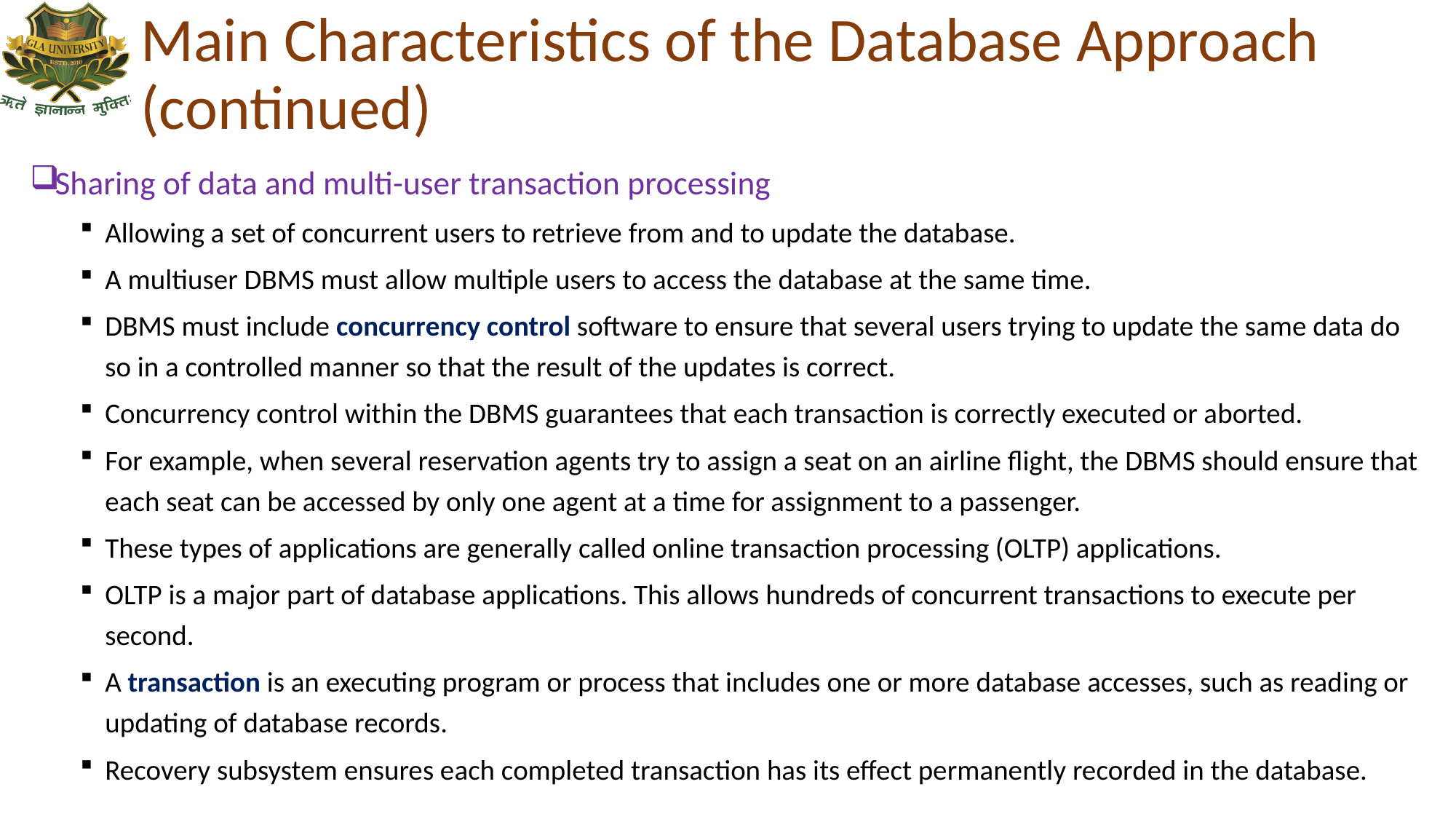

# Main Characteristics of the Database Approach (continued)
Sharing of data and multi-user transaction processing
Allowing a set of concurrent users to retrieve from and to update the database.
A multiuser DBMS must allow multiple users to access the database at the same time.
DBMS must include concurrency control software to ensure that several users trying to update the same data do so in a controlled manner so that the result of the updates is correct.
Concurrency control within the DBMS guarantees that each transaction is correctly executed or aborted.
For example, when several reservation agents try to assign a seat on an airline flight, the DBMS should ensure that each seat can be accessed by only one agent at a time for assignment to a passenger.
These types of applications are generally called online transaction processing (OLTP) applications.
OLTP is a major part of database applications. This allows hundreds of concurrent transactions to execute per second.
A transaction is an executing program or process that includes one or more database accesses, such as reading or updating of database records.
Recovery subsystem ensures each completed transaction has its effect permanently recorded in the database.